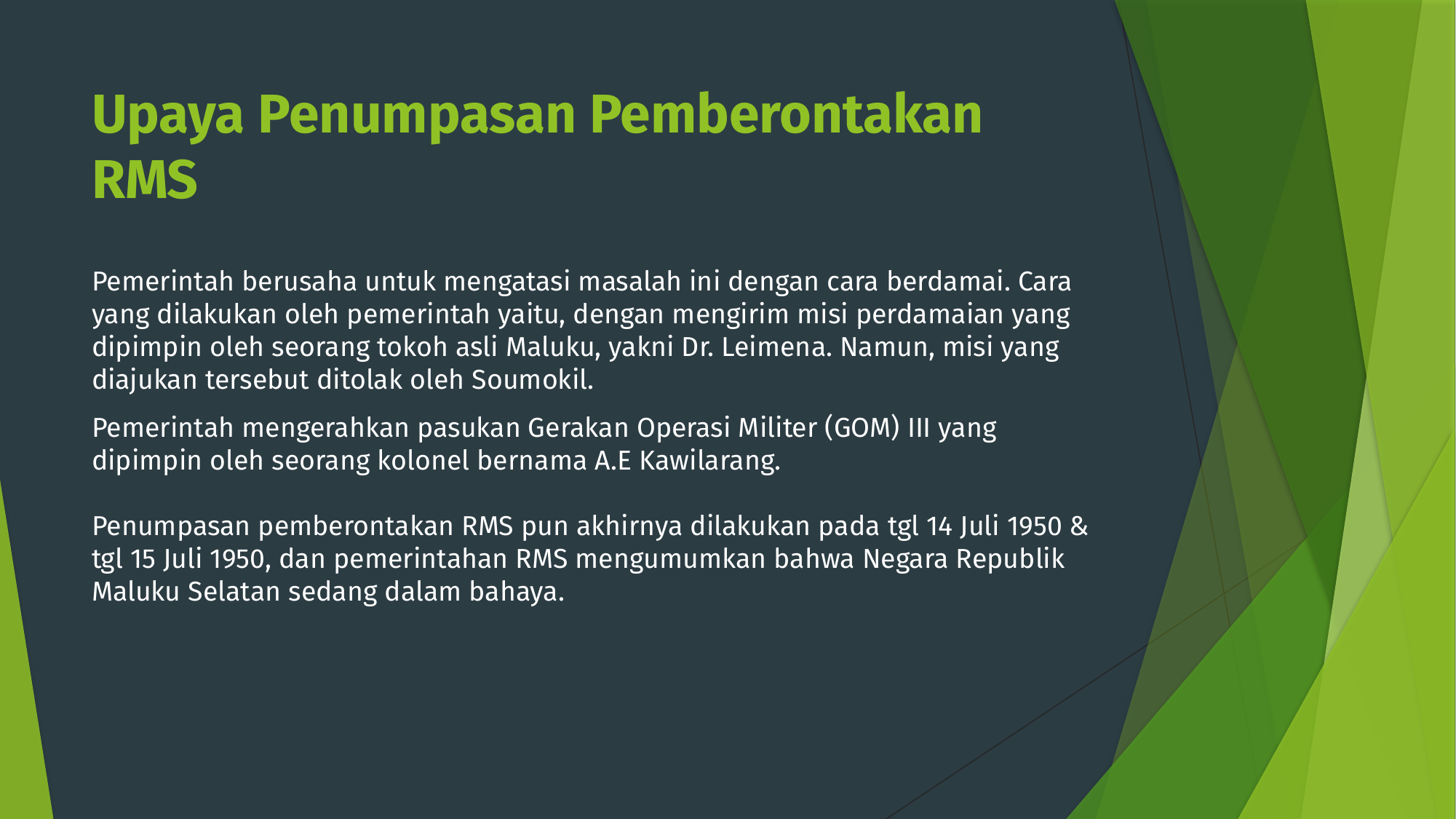

# Upaya Penumpasan Pemberontakan RMS
Pemerintah berusaha untuk mengatasi masalah ini dengan cara berdamai. Cara yang dilakukan oleh pemerintah yaitu, dengan mengirim misi perdamaian yang dipimpin oleh seorang tokoh asli Maluku, yakni Dr. Leimena. Namun, misi yang diajukan tersebut ditolak oleh Soumokil.
Pemerintah mengerahkan pasukan Gerakan Operasi Militer (GOM) III yang dipimpin oleh seorang kolonel bernama A.E Kawilarang. 
Penumpasan pemberontakan RMS pun akhirnya dilakukan pada tgl 14 Juli 1950 & tgl 15 Juli 1950, dan pemerintahan RMS mengumumkan bahwa Negara Republik Maluku Selatan sedang dalam bahaya.